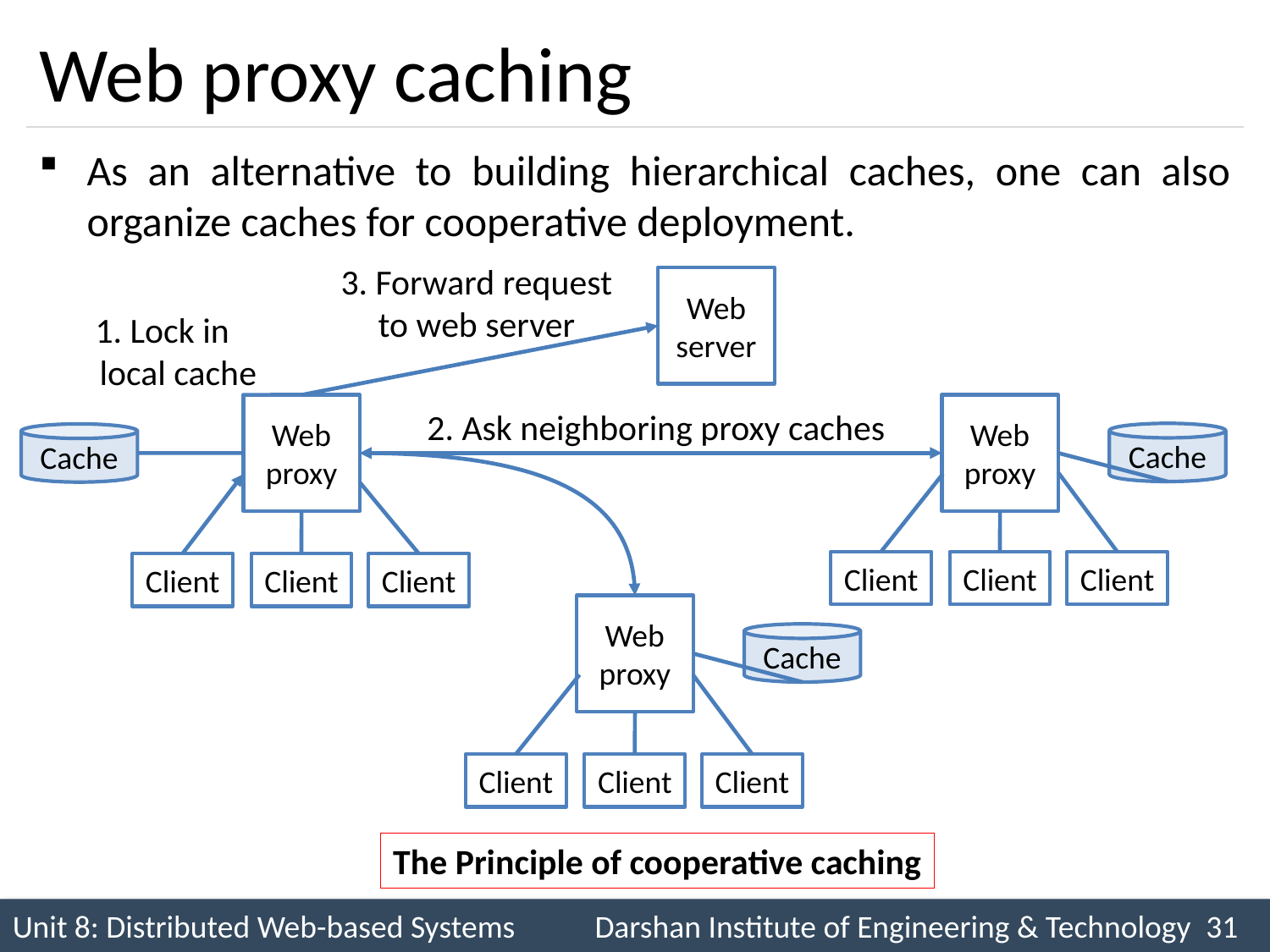

# Web proxy caching
As an alternative to building hierarchical caches, one can also organize caches for cooperative deployment.
3. Forward request to web server
Web
server
1. Lock in     local cache
Web
proxy
Cache
Client
Client
Client
Web
proxy
Cache
Client
Client
Client
2. Ask neighboring proxy caches
Web
proxy
Cache
Client
Client
Client
The Principle of cooperative caching